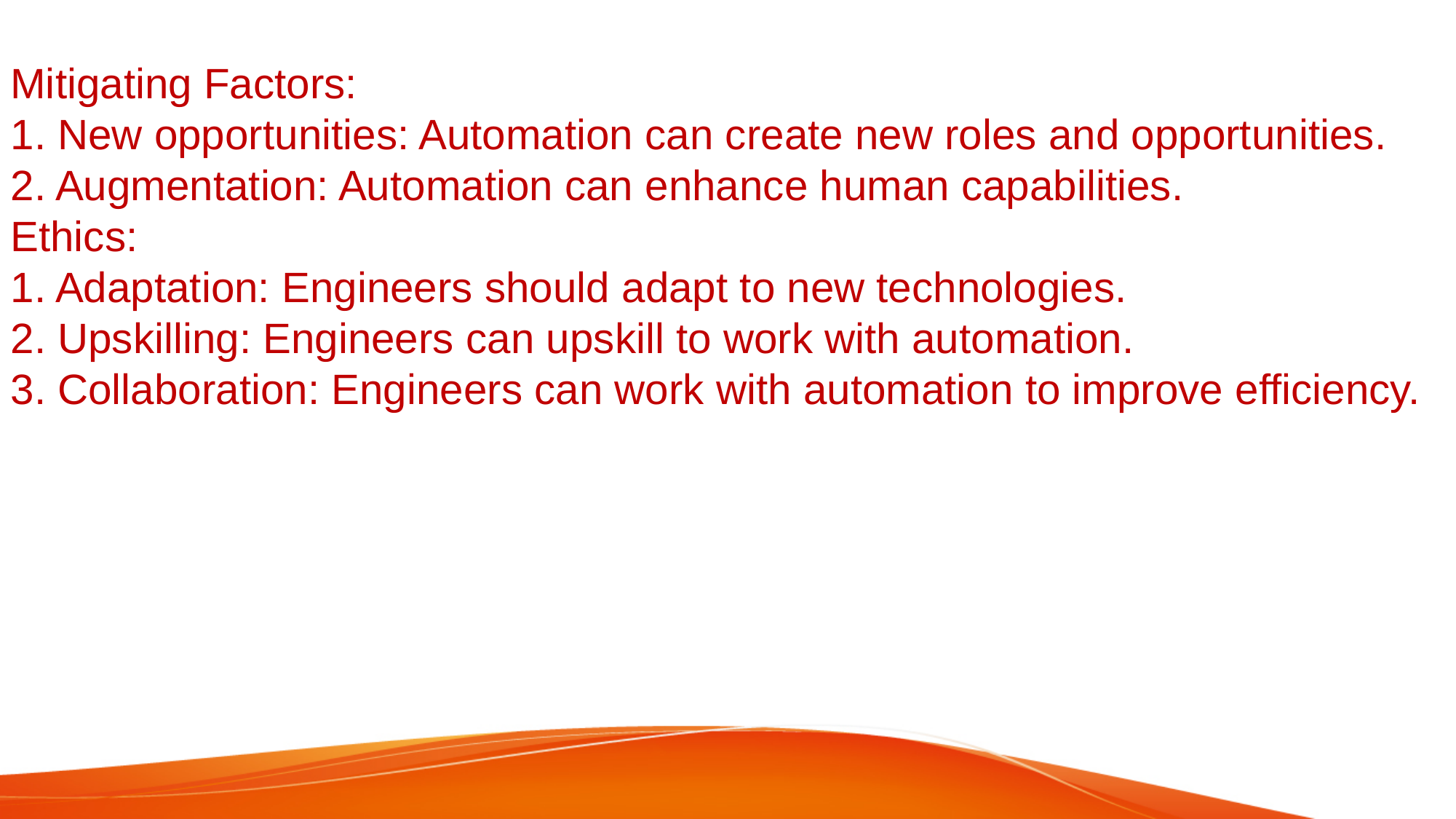

Mitigating Factors:
1. New opportunities: Automation can create new roles and opportunities.
2. Augmentation: Automation can enhance human capabilities.
Ethics:
1. Adaptation: Engineers should adapt to new technologies.
2. Upskilling: Engineers can upskill to work with automation.
3. Collaboration: Engineers can work with automation to improve efficiency.
#